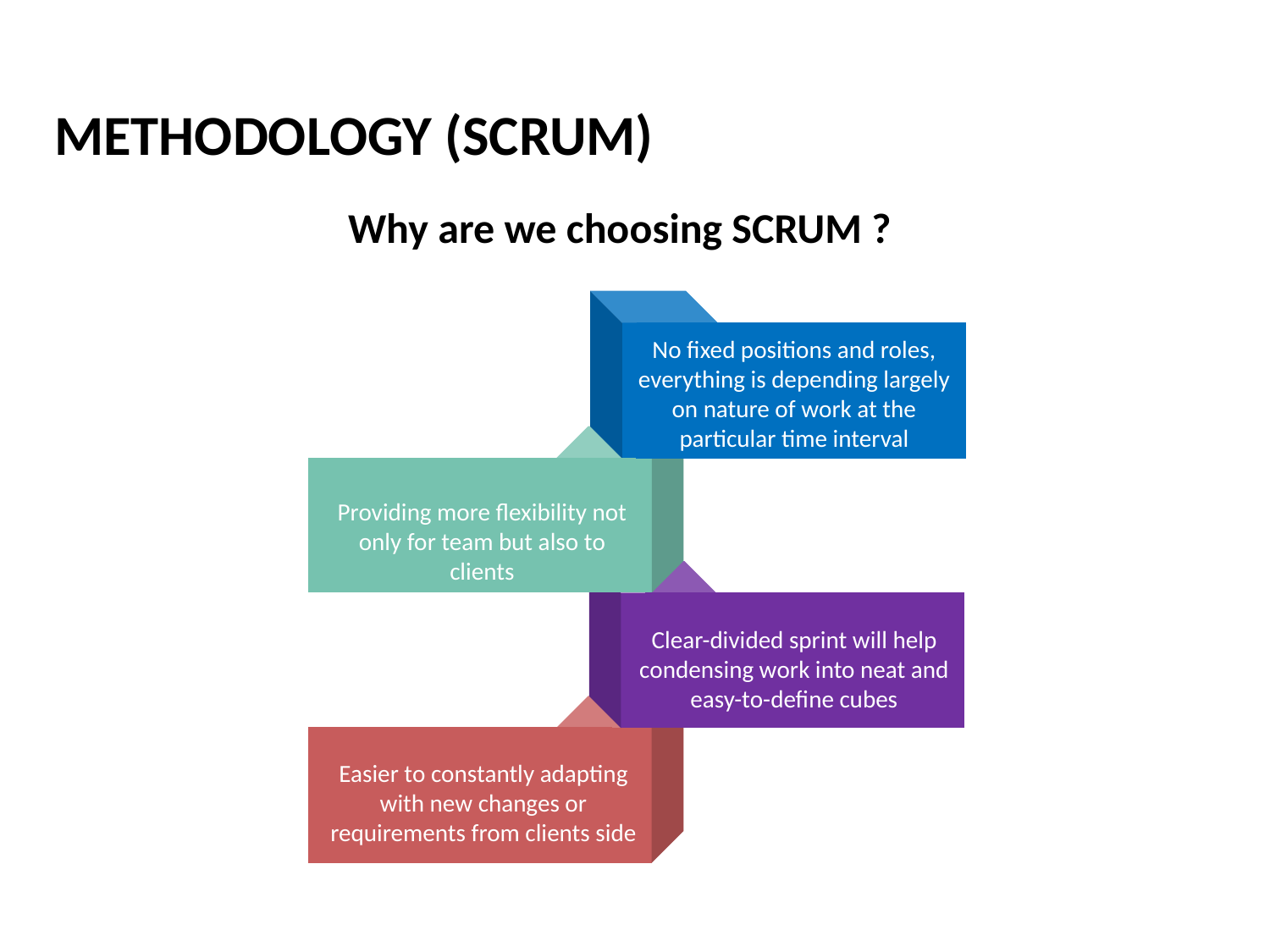

METHODOLOGY (SCRUM)
Why are we choosing SCRUM ?

No fixed positions and roles, everything is depending largely on nature of work at the particular time interval

Providing more flexibility not only for team but also to clients

Clear-divided sprint will help condensing work into neat and easy-to-define cubes

Easier to constantly adapting with new changes or requirements from clients side